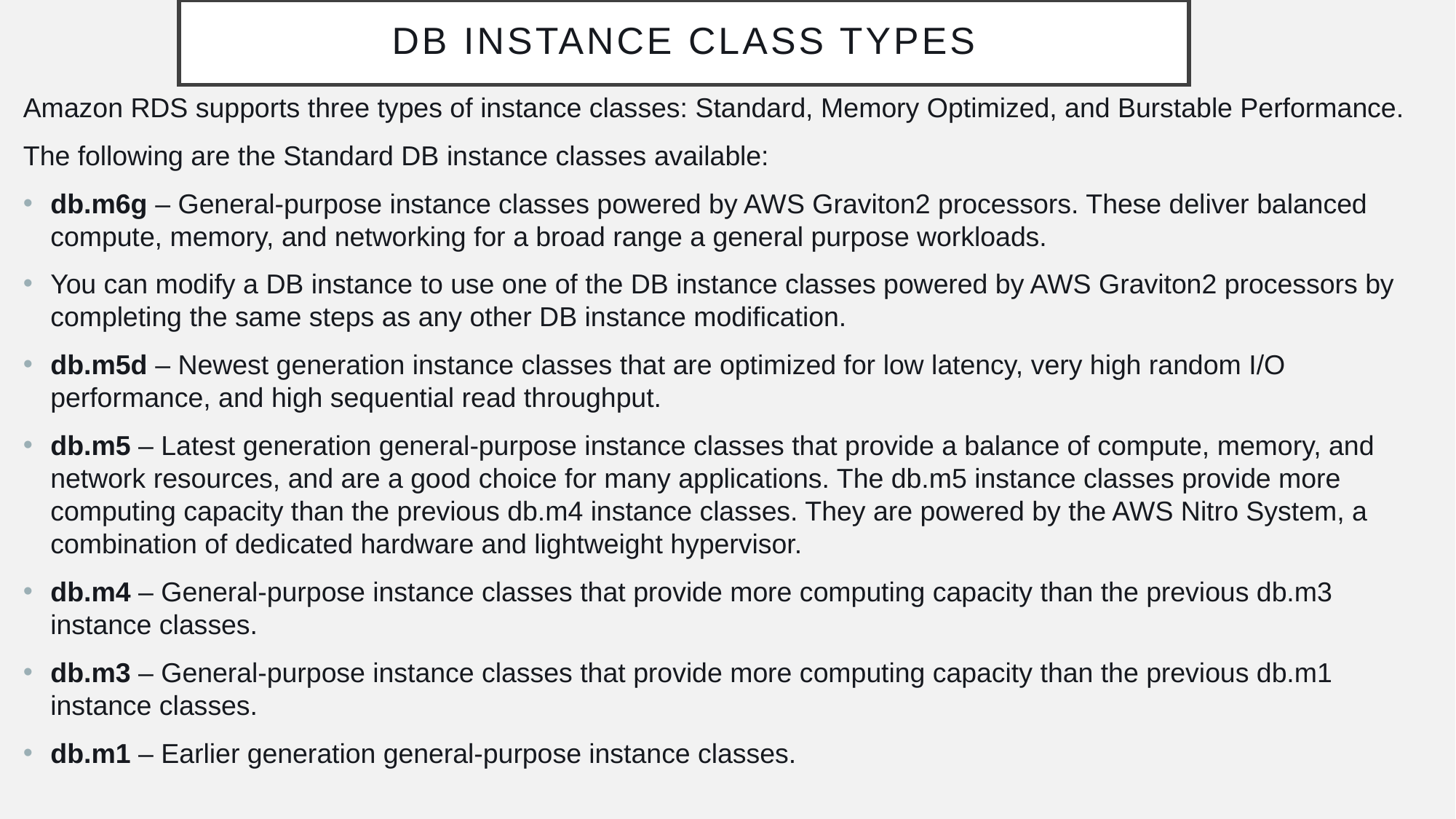

# DB instance class types
Amazon RDS supports three types of instance classes: Standard, Memory Optimized, and Burstable Performance.
The following are the Standard DB instance classes available:
db.m6g – General-purpose instance classes powered by AWS Graviton2 processors. These deliver balanced compute, memory, and networking for a broad range a general purpose workloads.
You can modify a DB instance to use one of the DB instance classes powered by AWS Graviton2 processors by completing the same steps as any other DB instance modification.
db.m5d – Newest generation instance classes that are optimized for low latency, very high random I/O performance, and high sequential read throughput.
db.m5 – Latest generation general-purpose instance classes that provide a balance of compute, memory, and network resources, and are a good choice for many applications. The db.m5 instance classes provide more computing capacity than the previous db.m4 instance classes. They are powered by the AWS Nitro System, a combination of dedicated hardware and lightweight hypervisor.
db.m4 – General-purpose instance classes that provide more computing capacity than the previous db.m3 instance classes.
db.m3 – General-purpose instance classes that provide more computing capacity than the previous db.m1 instance classes.
db.m1 – Earlier generation general-purpose instance classes.